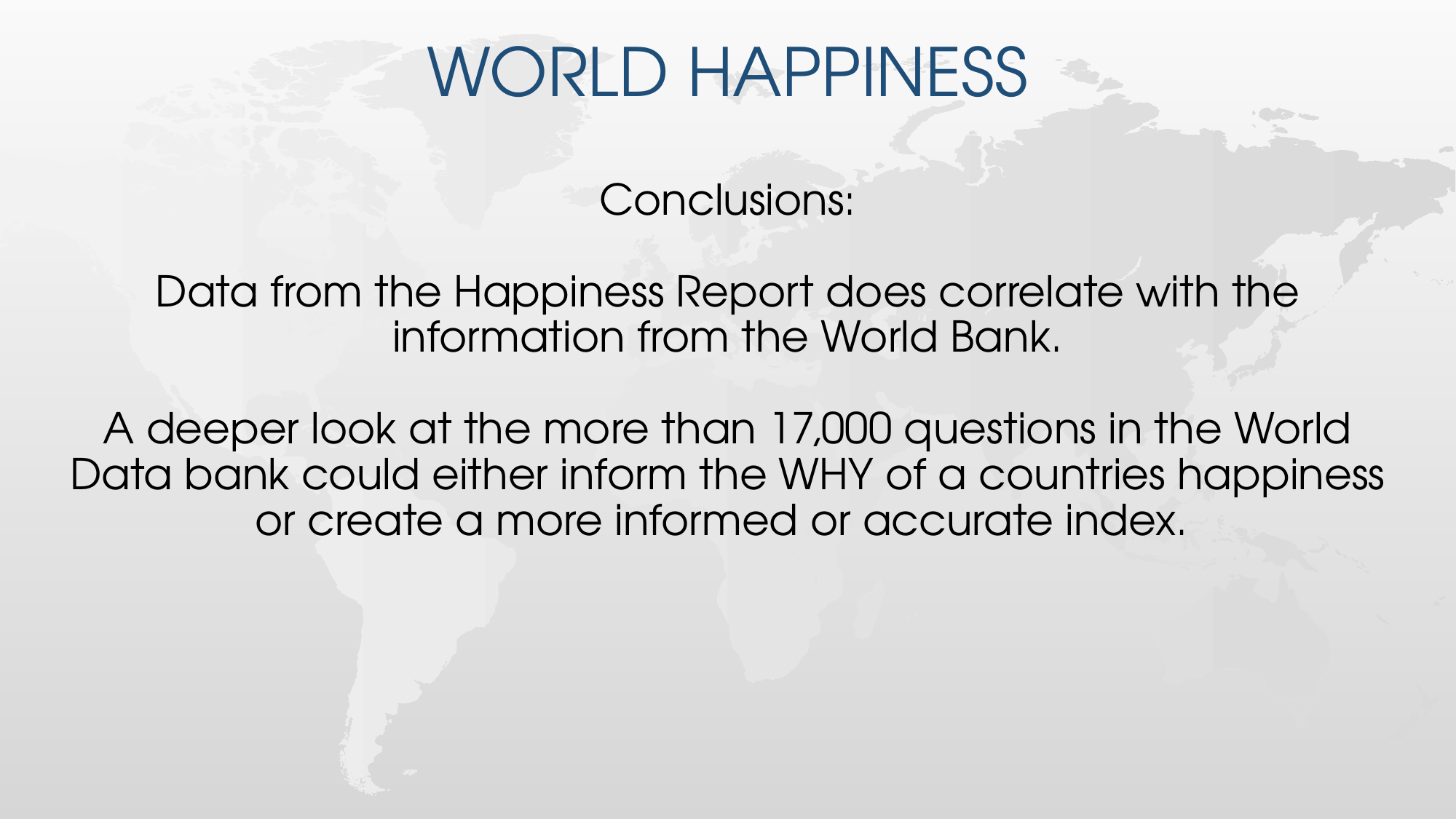

# World Happiness
Conclusions:

Data from the Happiness Report does correlate with the information from the World Bank.

A deeper look at the more than 17,000 questions in the World Data bank could either inform the WHY of a countries happiness or create a more informed or accurate index.